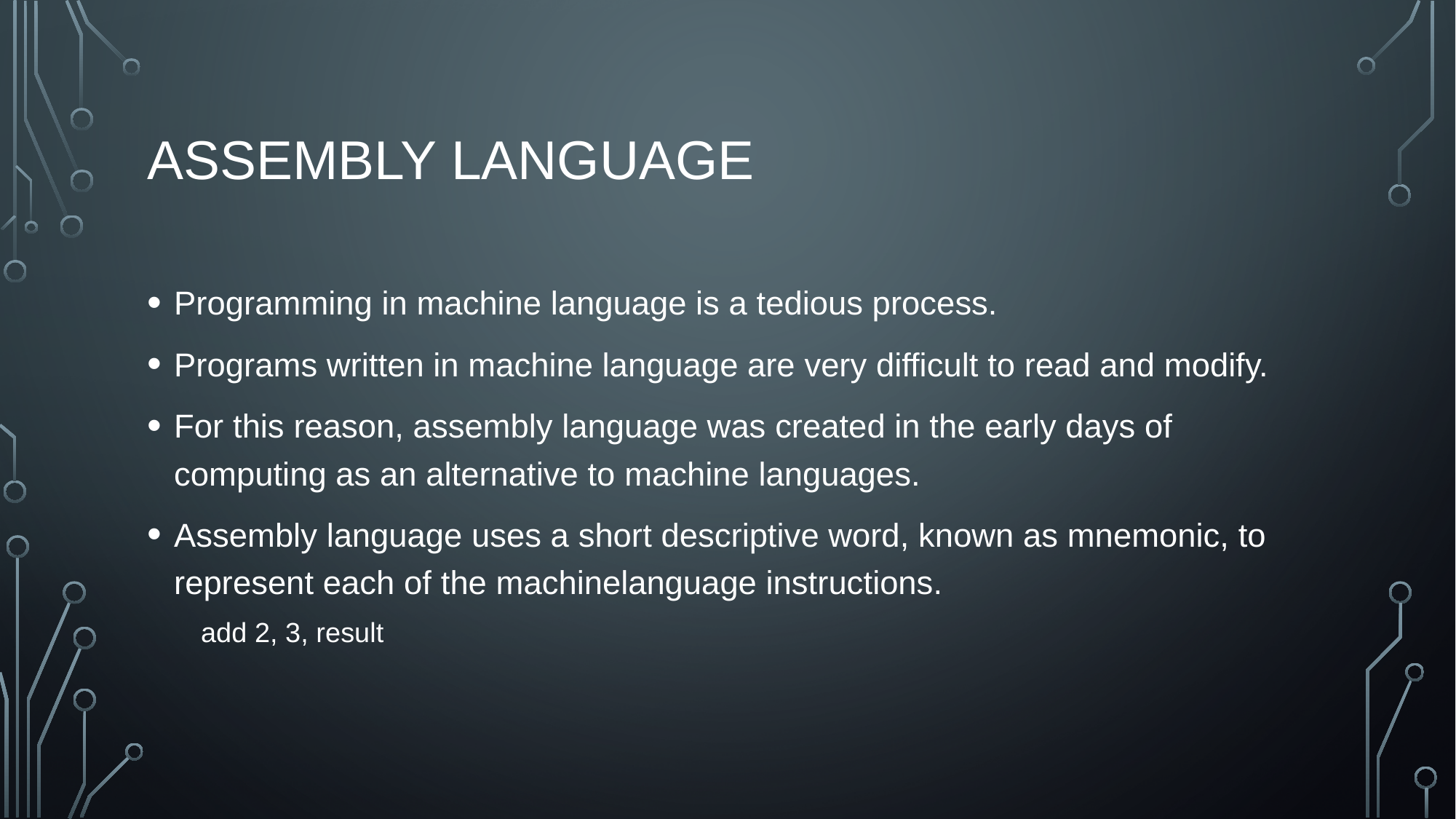

# Assembly Language
Programming in machine language is a tedious process.
Programs written in machine language are very difficult to read and modify.
For this reason, assembly language was created in the early days of computing as an alternative to machine languages.
Assembly language uses a short descriptive word, known as mnemonic, to represent each of the machinelanguage instructions.
add 2, 3, result